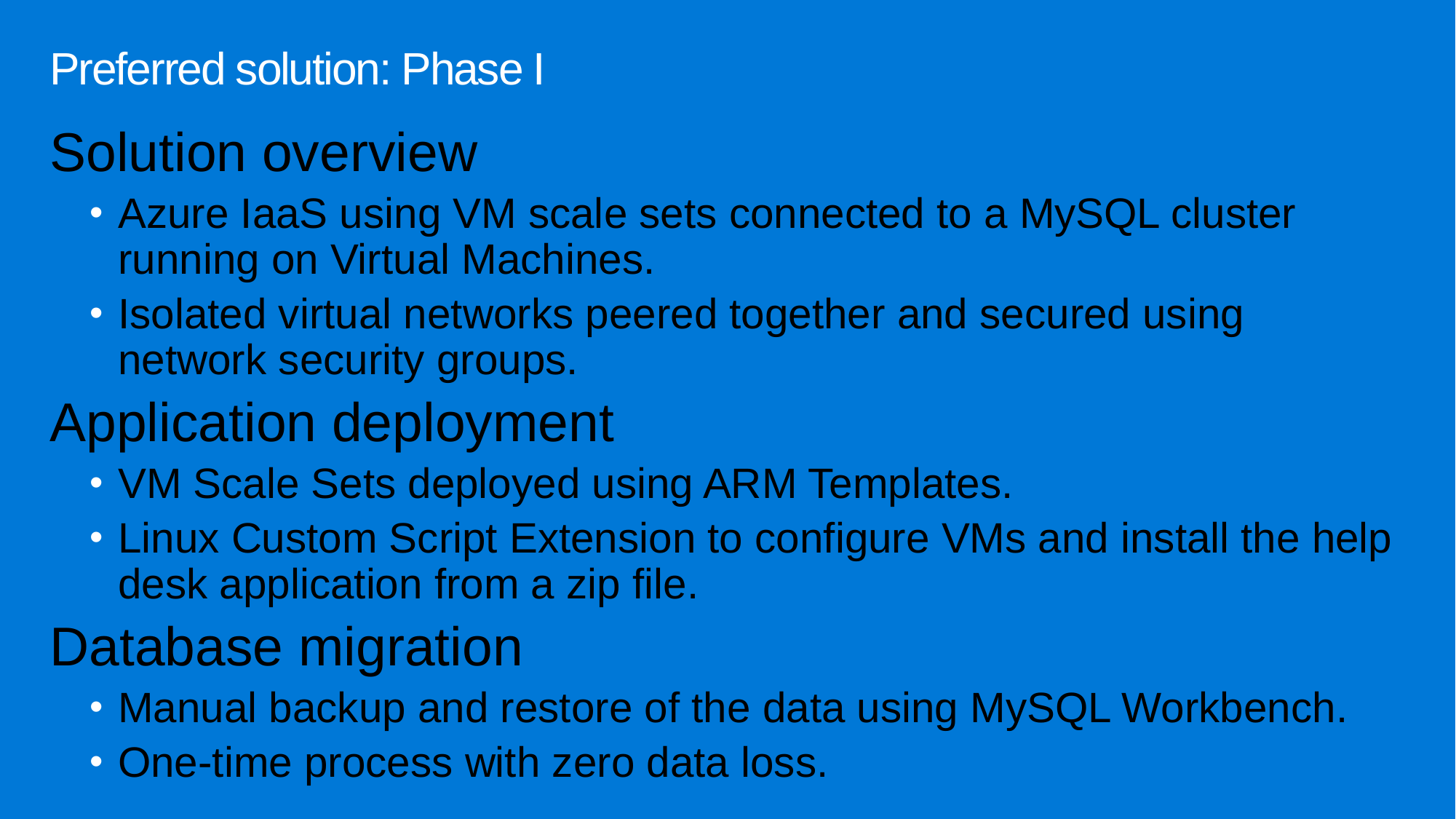

# Preferred solution: Phase I
Solution overview
Azure IaaS using VM scale sets connected to a MySQL cluster running on Virtual Machines.
Isolated virtual networks peered together and secured using network security groups.
Application deployment
VM Scale Sets deployed using ARM Templates.
Linux Custom Script Extension to configure VMs and install the help desk application from a zip file.
Database migration
Manual backup and restore of the data using MySQL Workbench.
One-time process with zero data loss.